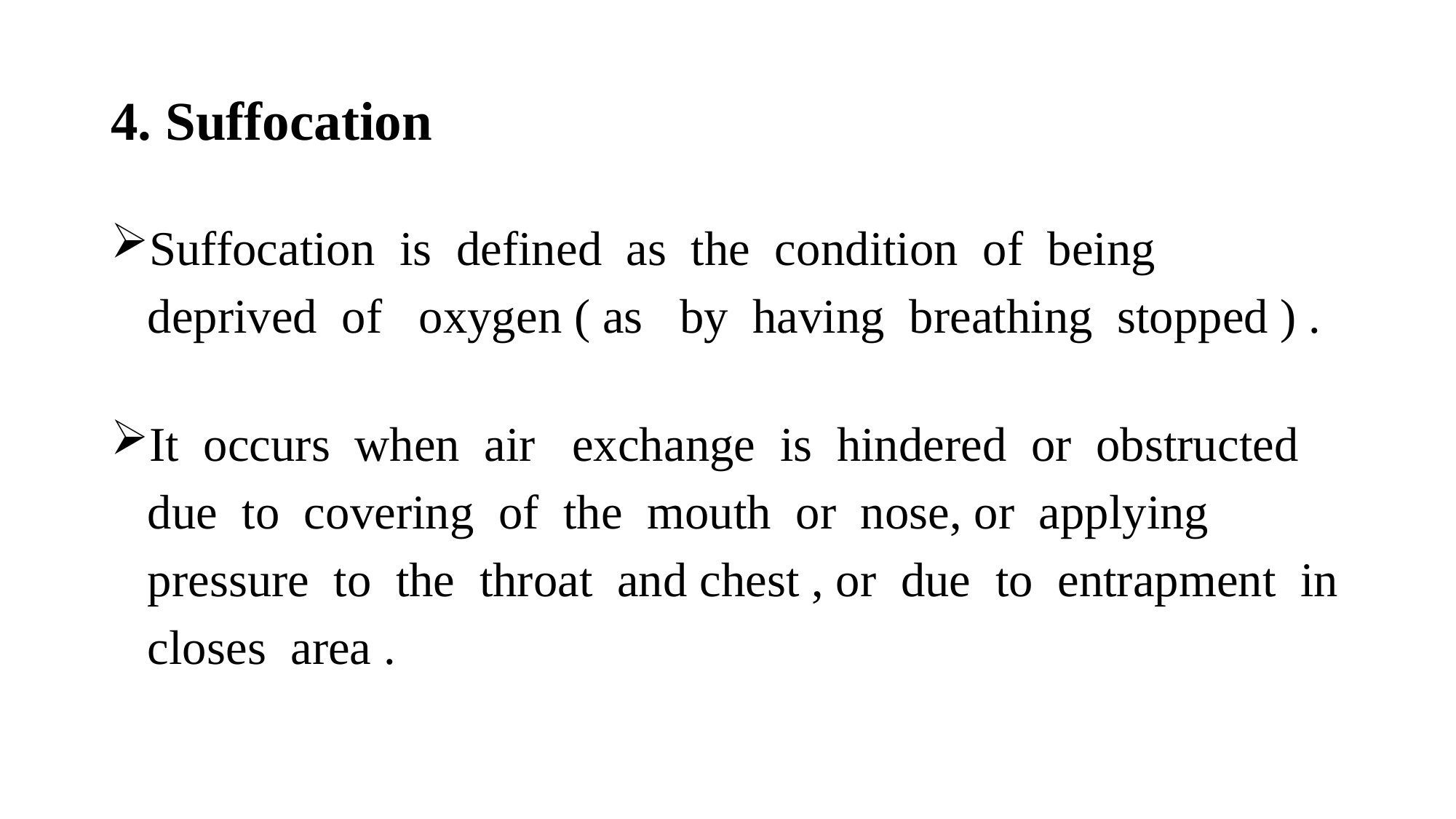

# 4. Suffocation
Suffocation  is  defined  as  the  condition  of  being
   deprived  of   oxygen ( as   by  having  breathing  stopped ) .

It  occurs  when  air   exchange  is  hindered  or  obstructed
   due  to  covering  of  the  mouth  or  nose, or  applying
   pressure  to  the  throat  and chest , or  due  to  entrapment  in
   closes  area .